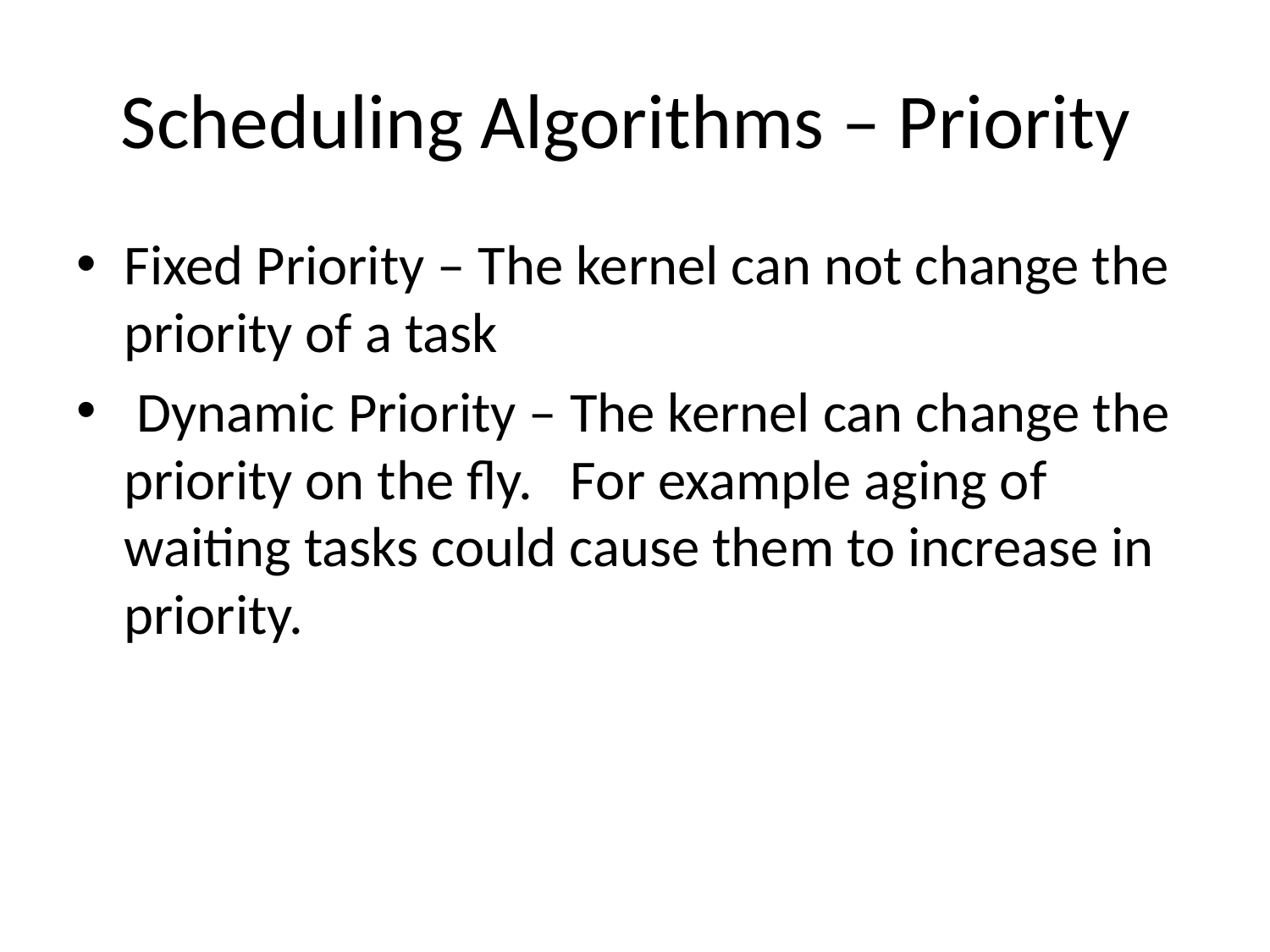

# Scheduling Algorithms – Priority
Fixed Priority – The kernel can not change the priority of a task
 Dynamic Priority – The kernel can change the priority on the fly.   For example aging of waiting tasks could cause them to increase in priority.